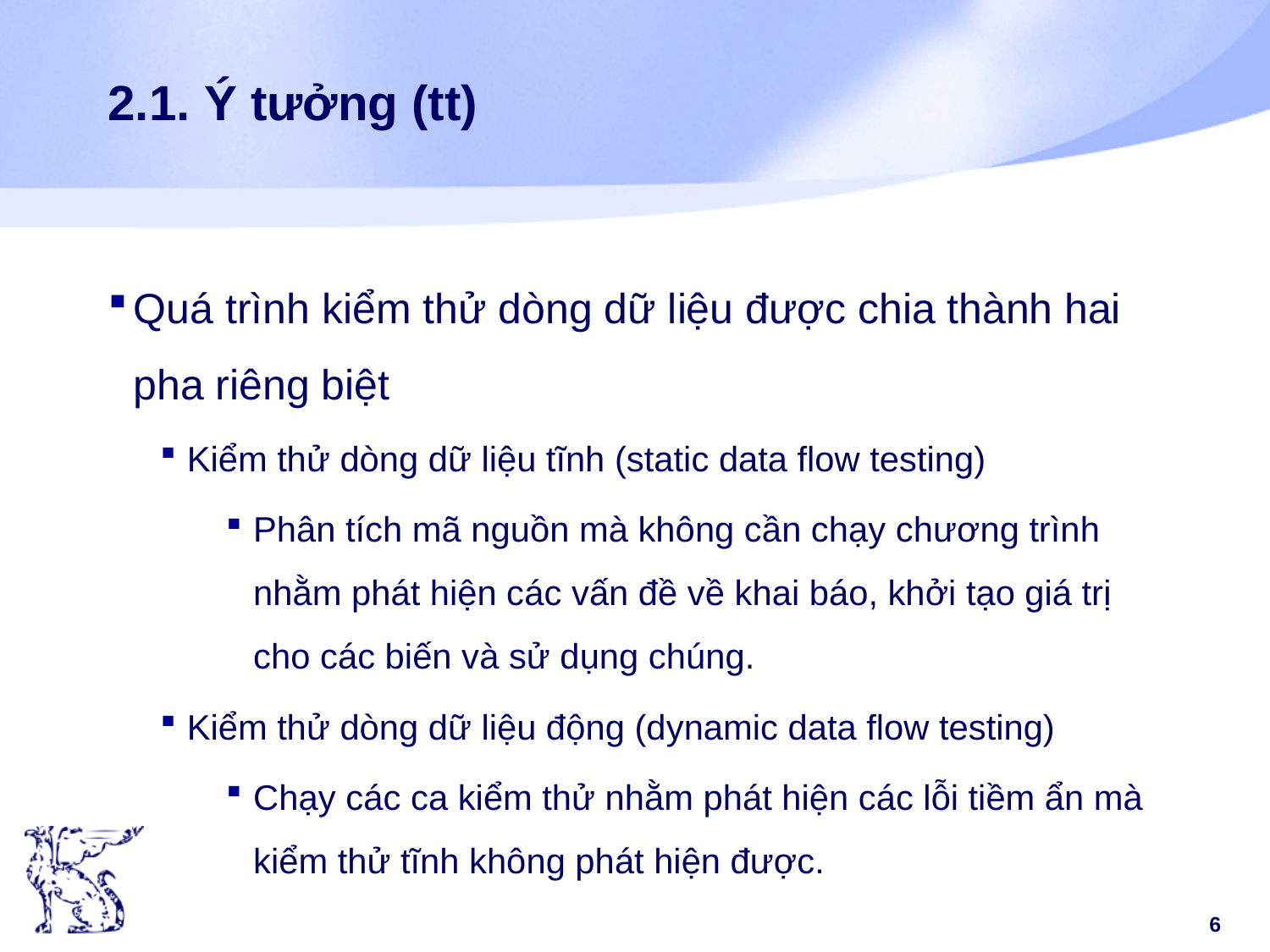

# 2.1. Ý tưởng (tt)
Quá trình kiểm thử dòng dữ liệu được chia thành hai pha riêng biệt
Kiểm thử dòng dữ liệu tĩnh (static data flow testing)
Phân tích mã nguồn mà không cần chạy chương trình nhằm phát hiện các vấn đề về khai báo, khởi tạo giá trị cho các biến và sử dụng chúng.
Kiểm thử dòng dữ liệu động (dynamic data flow testing)
Chạy các ca kiểm thử nhằm phát hiện các lỗi tiềm ẩn mà kiểm thử tĩnh không phát hiện được.

6